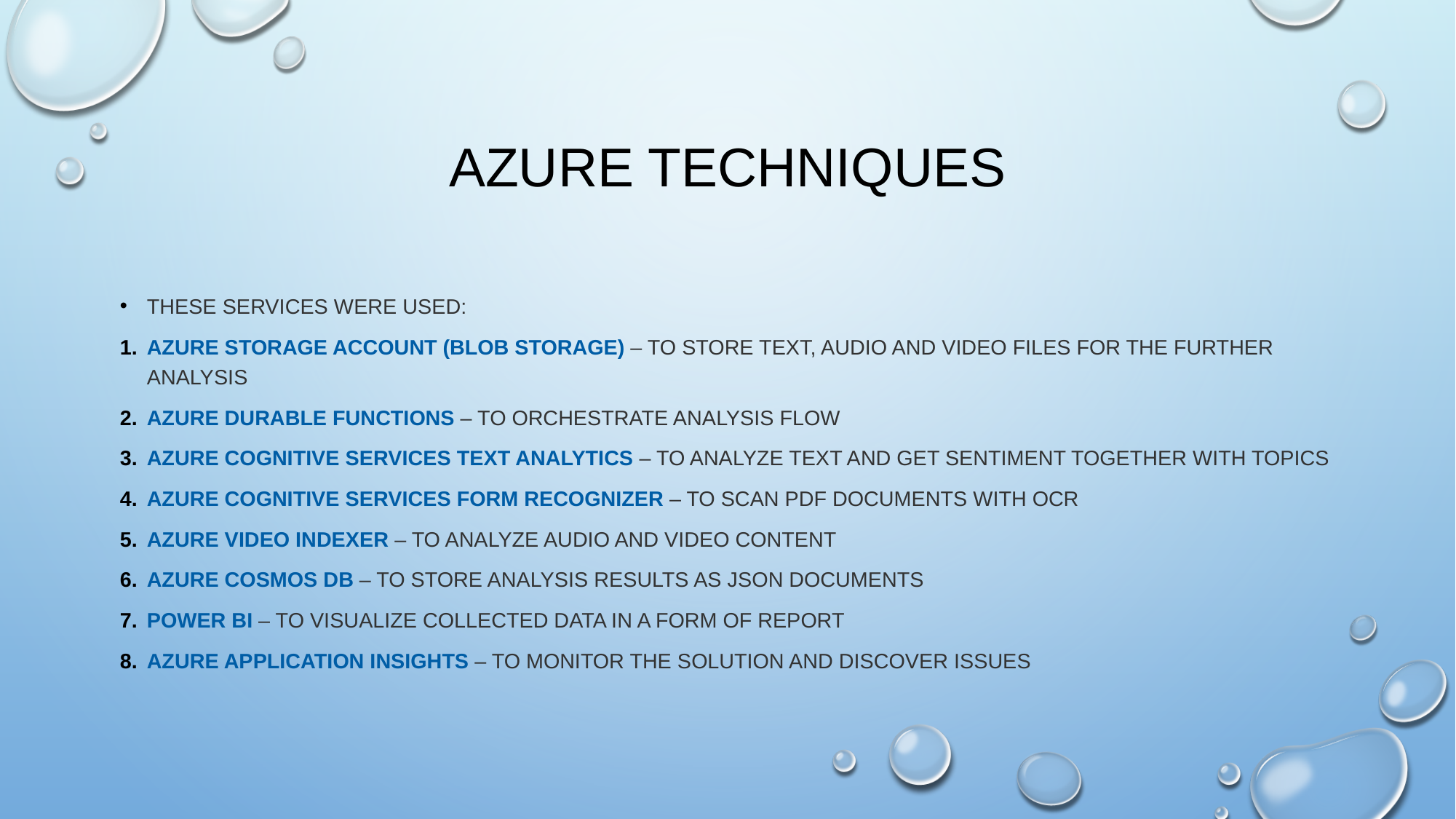

# Azure techniques
These services were used:
Azure Storage Account (Blob Storage) – to store text, audio and video files for the further analysis
Azure Durable Functions – to orchestrate analysis flow
Azure Cognitive Services Text Analytics – to analyze text and get sentiment together with topics
Azure Cognitive Services Form Recognizer – to scan PDF documents with OCR
Azure Video Indexer – to analyze audio and video content
Azure Cosmos DB – to store analysis results as JSON documents
Power BI – to visualize collected data in a form of report
Azure Application Insights – to monitor the solution and discover issues